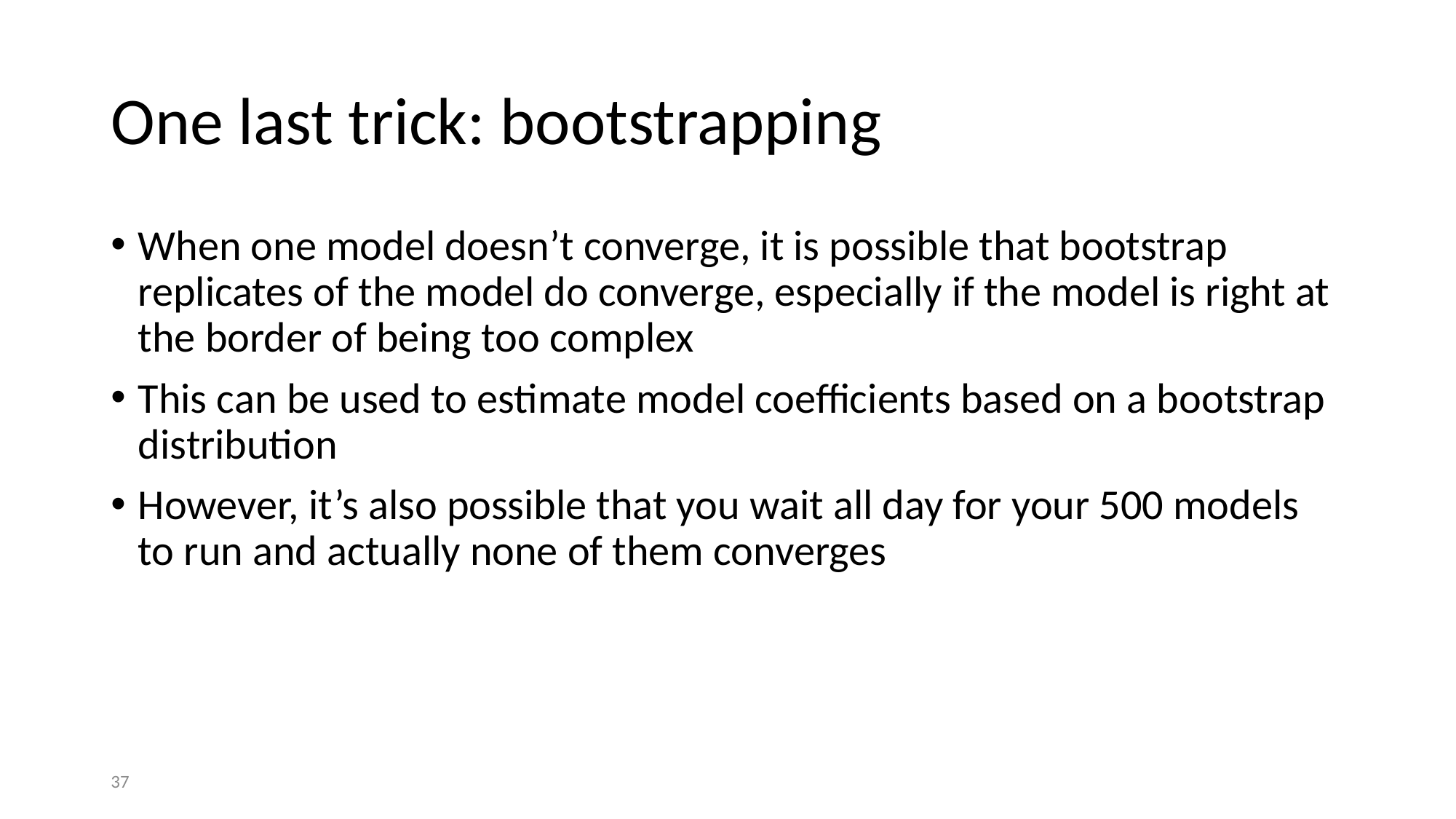

# One last trick: bootstrapping
When one model doesn’t converge, it is possible that bootstrap replicates of the model do converge, especially if the model is right at the border of being too complex
This can be used to estimate model coefficients based on a bootstrap distribution
However, it’s also possible that you wait all day for your 500 models to run and actually none of them converges
37